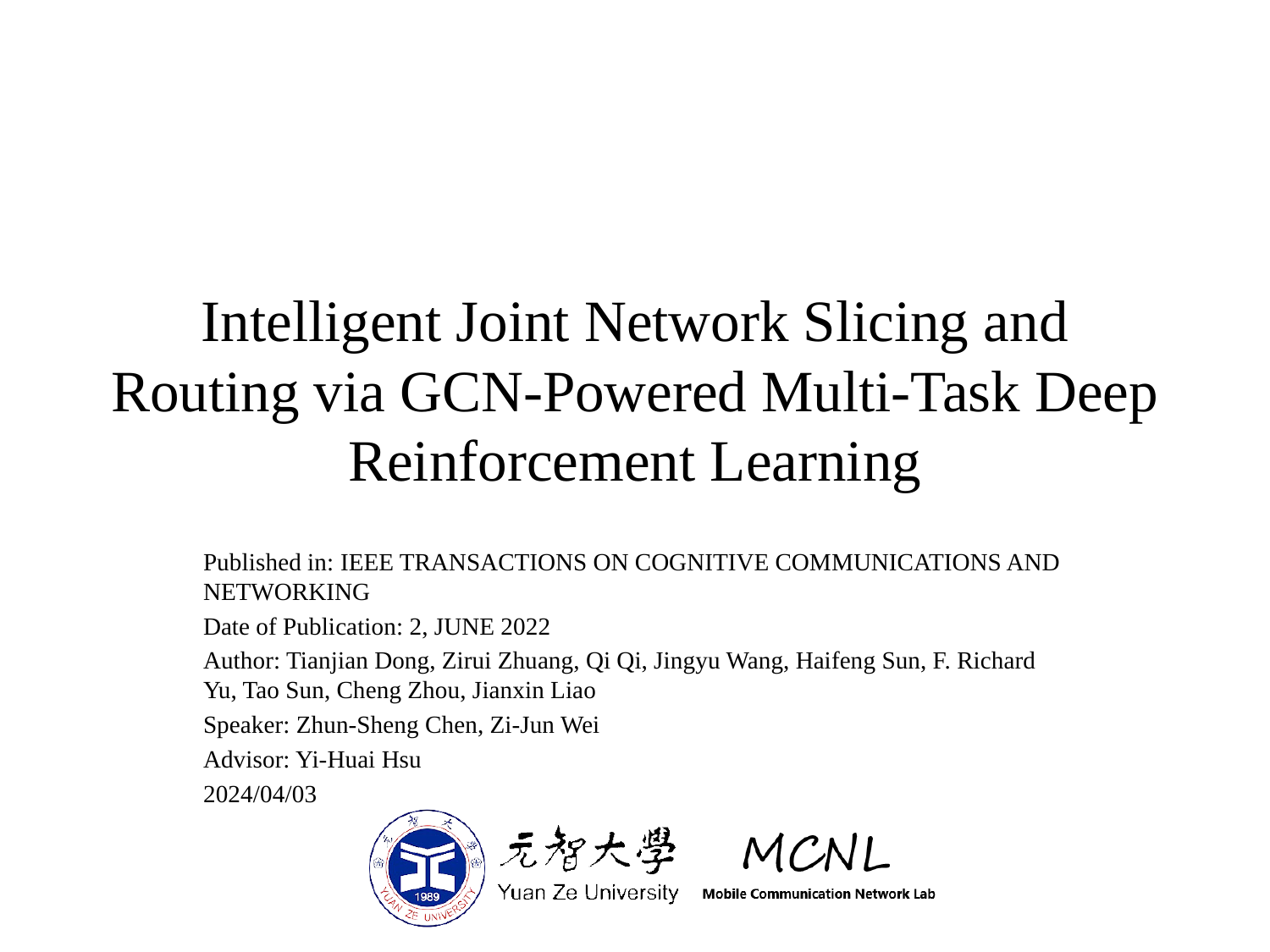

# Intelligent Joint Network Slicing and Routing via GCN-Powered Multi-Task Deep Reinforcement Learning
Published in: IEEE TRANSACTIONS ON COGNITIVE COMMUNICATIONS AND NETWORKING
Date of Publication: 2, JUNE 2022
Author: Tianjian Dong, Zirui Zhuang, Qi Qi, Jingyu Wang, Haifeng Sun, F. Richard Yu, Tao Sun, Cheng Zhou, Jianxin Liao
Speaker: Zhun-Sheng Chen, Zi-Jun Wei
Advisor: Yi-Huai Hsu
2024/04/03